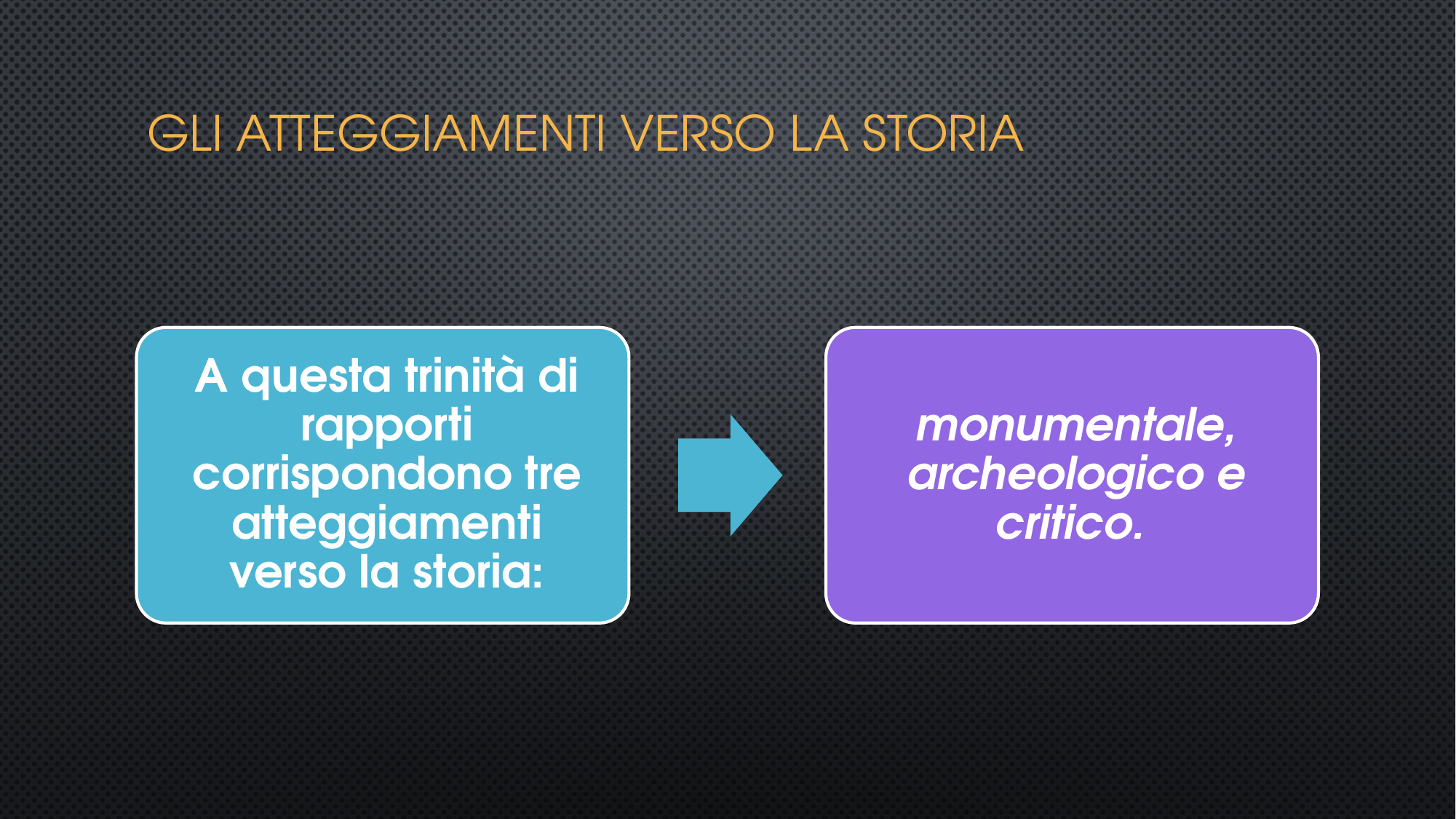

# Gli atteggiamenti verso la storia
A questa trinità di rapporti corrispondono tre atteggiamenti verso la storia:

monumentale, archeologico e critico.